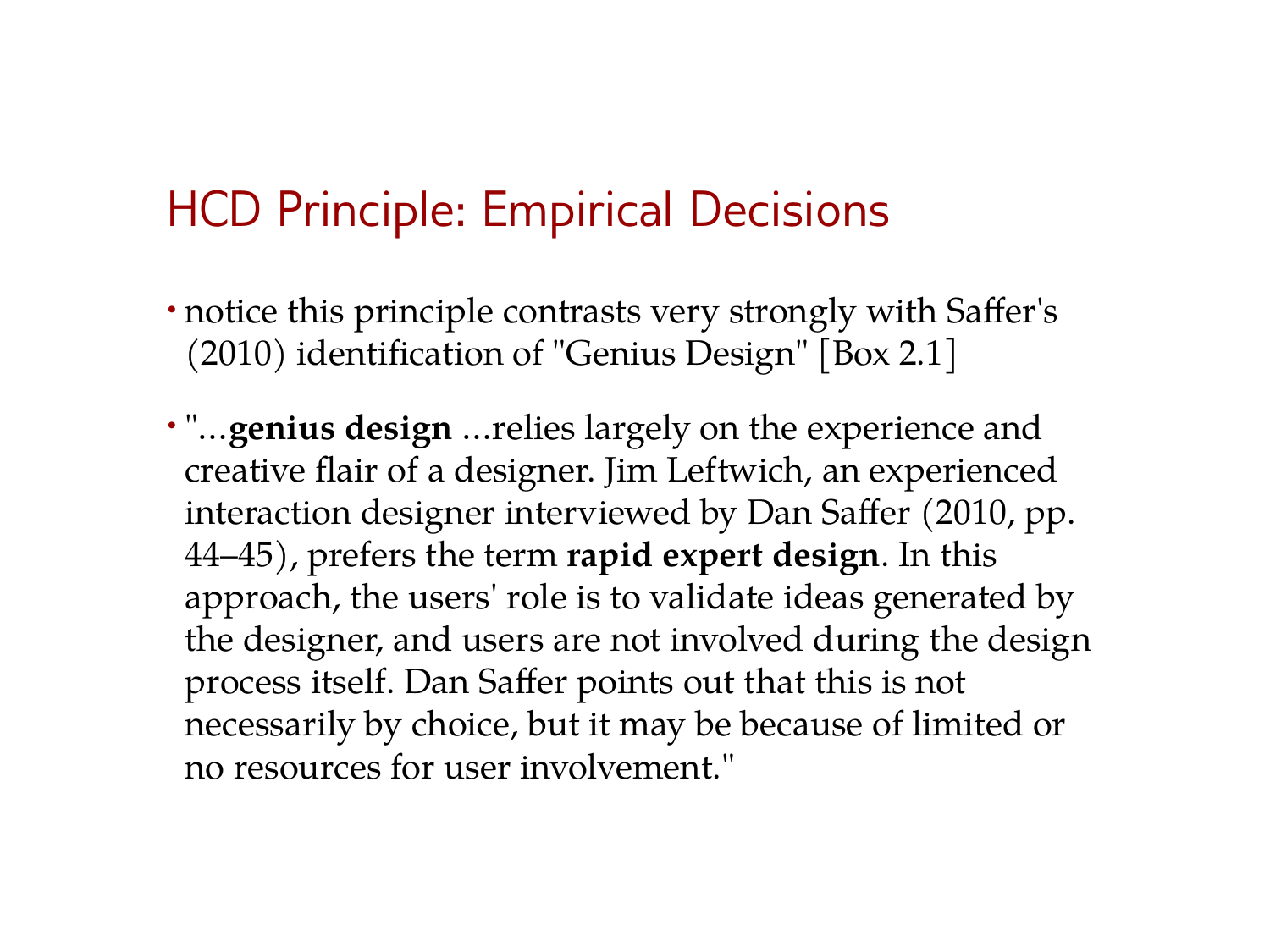

# HCD Principle: Empirical Decisions
notice this principle contrasts very strongly with Saffer's (2010) identification of "Genius Design" [Box 2.1]
"…genius design …relies largely on the experience and creative flair of a designer. Jim Leftwich, an experienced interaction designer interviewed by Dan Saffer (2010, pp. 44–45), prefers the term rapid expert design. In this approach, the users' role is to validate ideas generated by the designer, and users are not involved during the design process itself. Dan Saffer points out that this is not necessarily by choice, but it may be because of limited or no resources for user involvement."